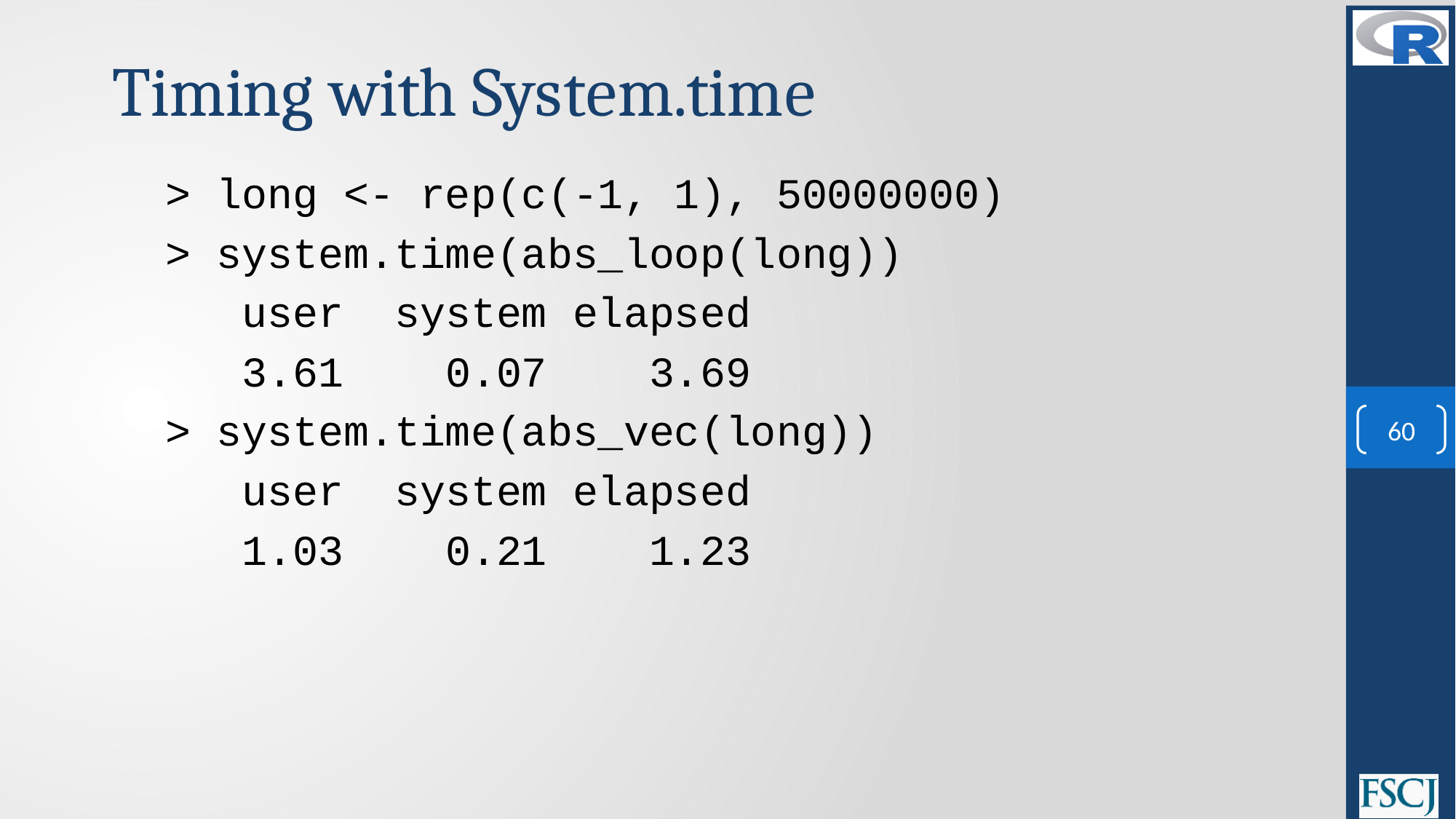

# Timing with System.time
> long <- rep(c(-1, 1), 50000000)
> system.time(abs_loop(long))
   user  system elapsed
   3.61    0.07    3.69
> system.time(abs_vec(long))
   user  system elapsed
   1.03    0.21    1.23
60